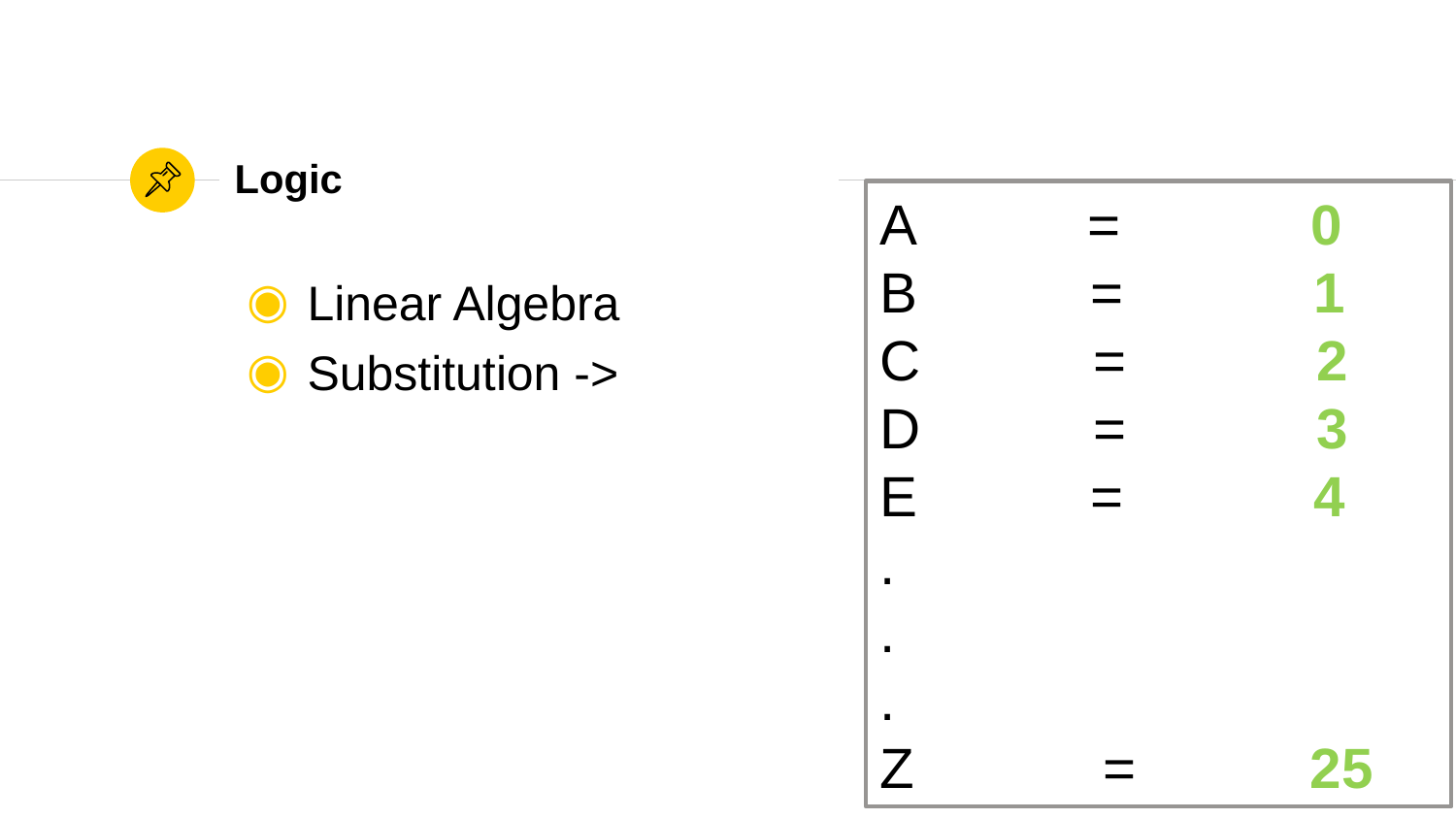

# Logic

A           =            0
B           =            1
C           =            2
D           =            3
E           =            4
.
.
.
Z            =           25
Linear Algebra
Substitution ->
3